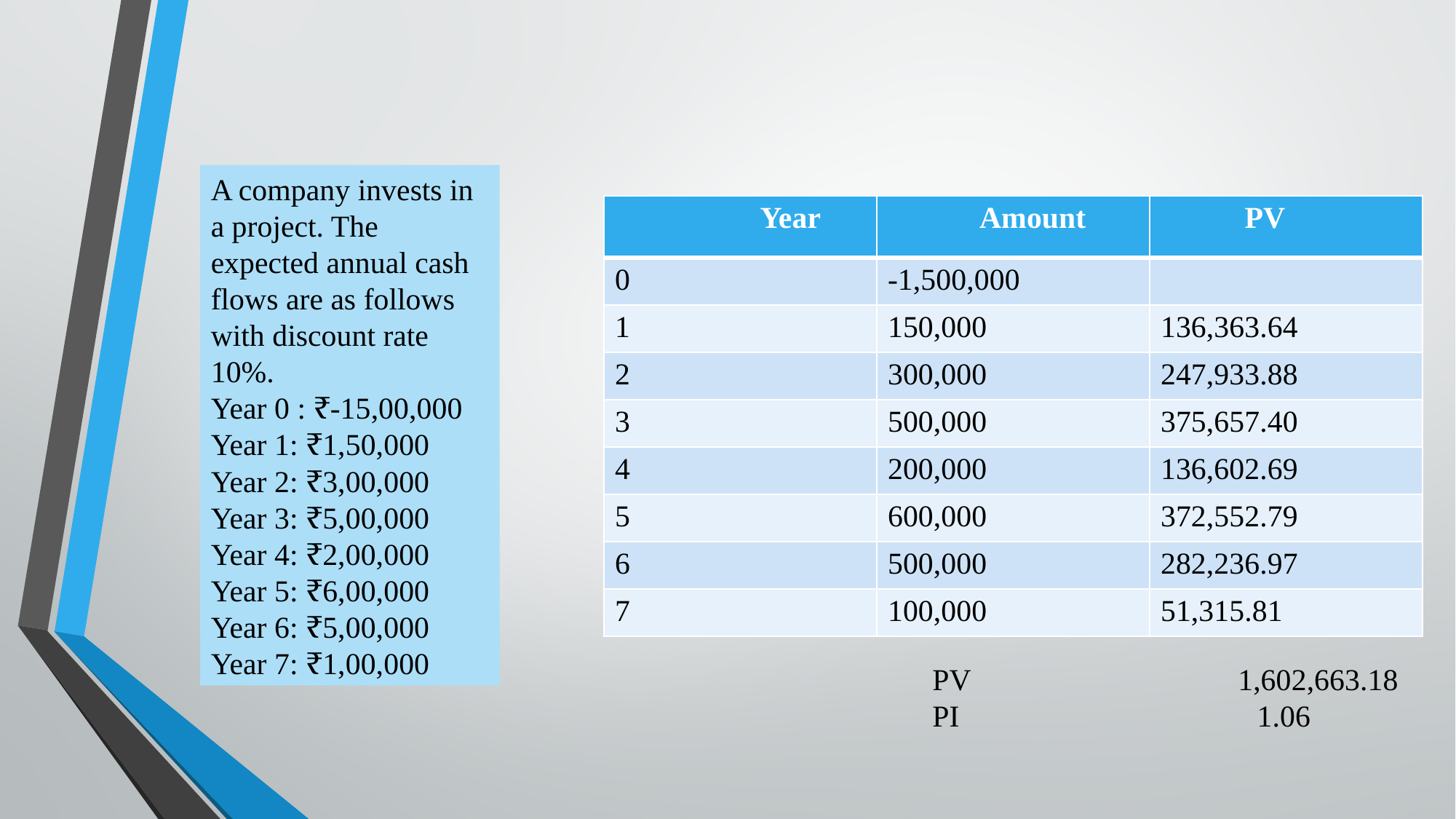

A company invests in a project. The expected annual cash flows are as follows with discount rate 10%.
Year 0 : ₹-15,00,000
Year 1: ₹1,50,000 Year 2: ₹3,00,000 Year 3: ₹5,00,000 Year 4: ₹2,00,000 Year 5: ₹6,00,000
Year 6: ₹5,00,000 Year 7: ₹1,00,000

| Year | Amount | PV |
| --- | --- | --- |
| 0 | -1,500,000 |  |
| 1 | 150,000 | 136,363.64 |
| 2 | 300,000 | 247,933.88 |
| 3 | 500,000 | 375,657.40 |
| 4 | 200,000 | 136,602.69 |
| 5 | 600,000 | 372,552.79 |
| 6 | 500,000 | 282,236.97 |
| 7 | 100,000 | 51,315.81 |
PV                                   1,602,663.18
PI                                       1.06